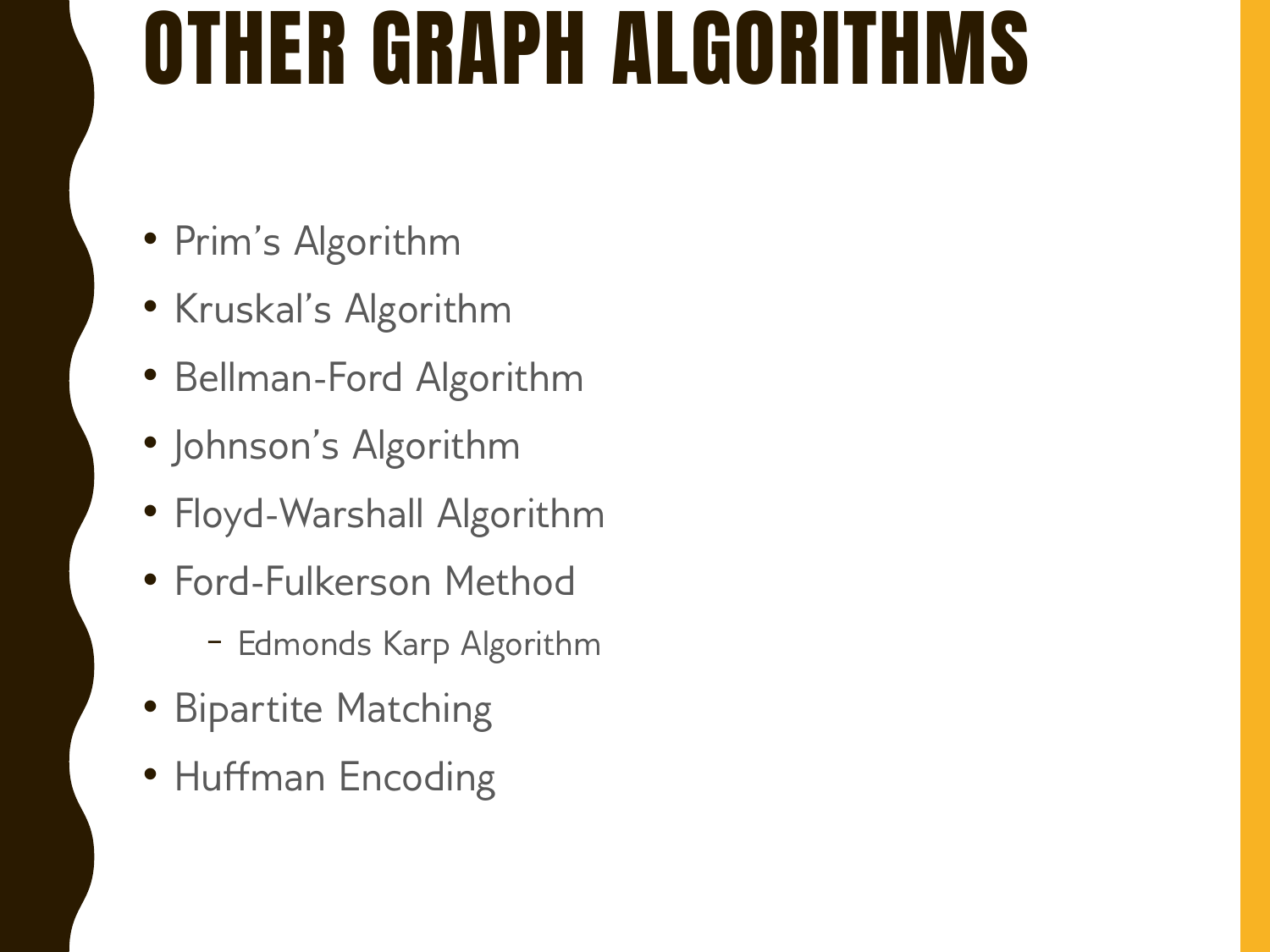

# Other Graph Algorithms
Prim’s Algorithm
Kruskal’s Algorithm
Bellman-Ford Algorithm
Johnson’s Algorithm
Floyd-Warshall Algorithm
Ford-Fulkerson Method
Edmonds Karp Algorithm
Bipartite Matching
Huffman Encoding